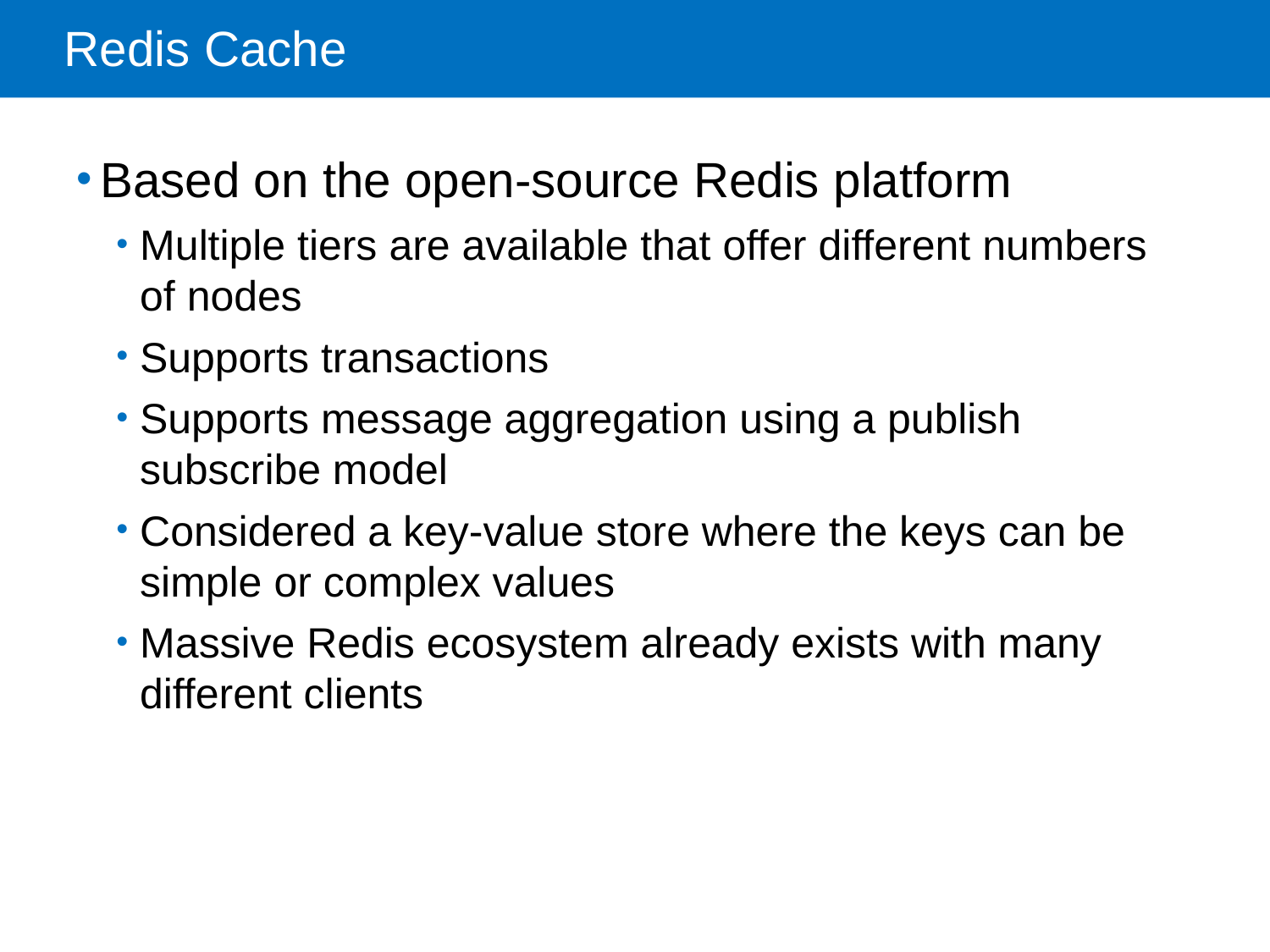

# Redis Cache
Based on the open-source Redis platform
Multiple tiers are available that offer different numbers of nodes
Supports transactions
Supports message aggregation using a publish subscribe model
Considered a key-value store where the keys can be simple or complex values
Massive Redis ecosystem already exists with many different clients